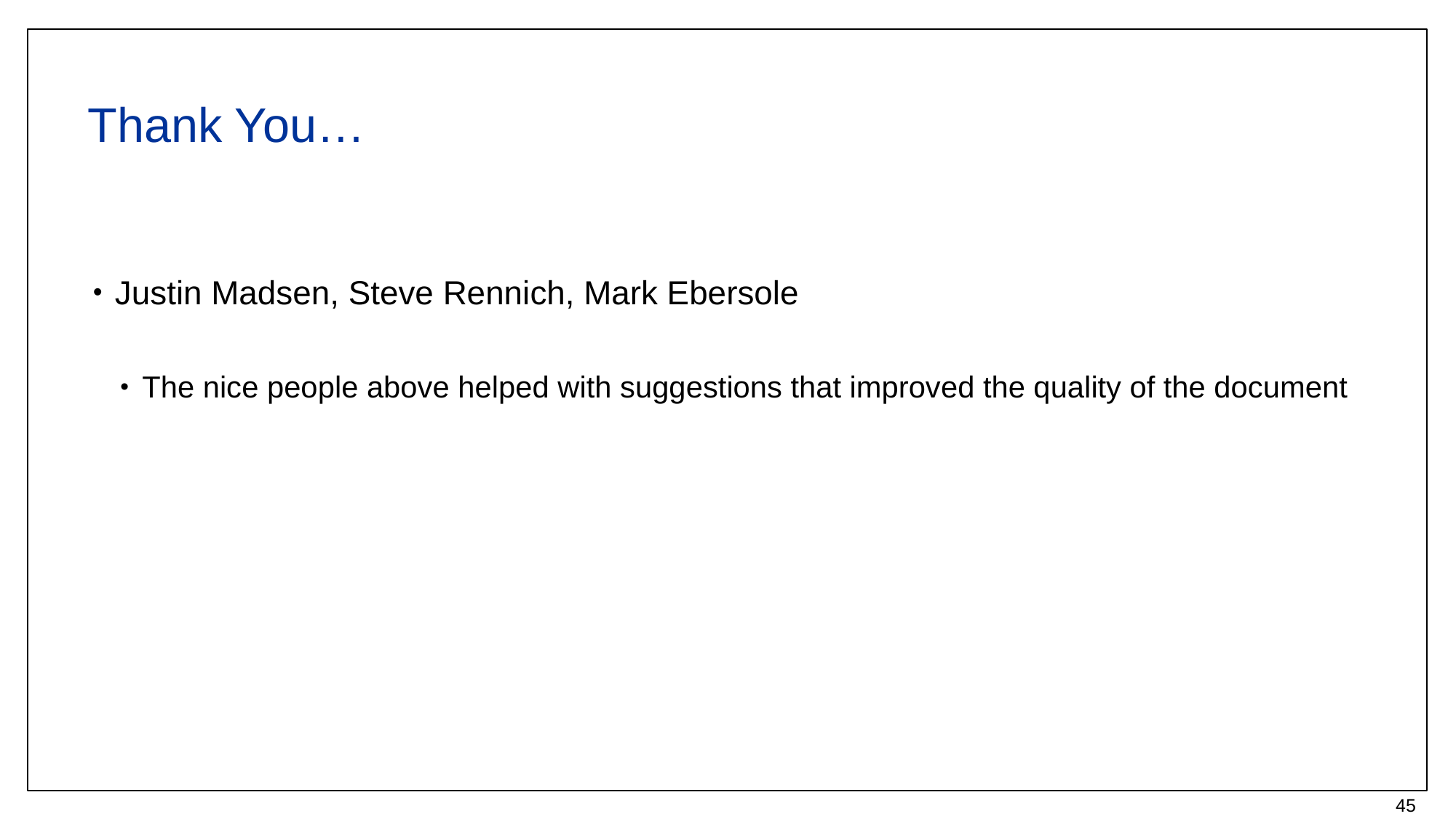

# Thank You…

Justin Madsen, Steve Rennich, Mark Ebersole

The nice people above helped with suggestions that improved the quality of the document
45